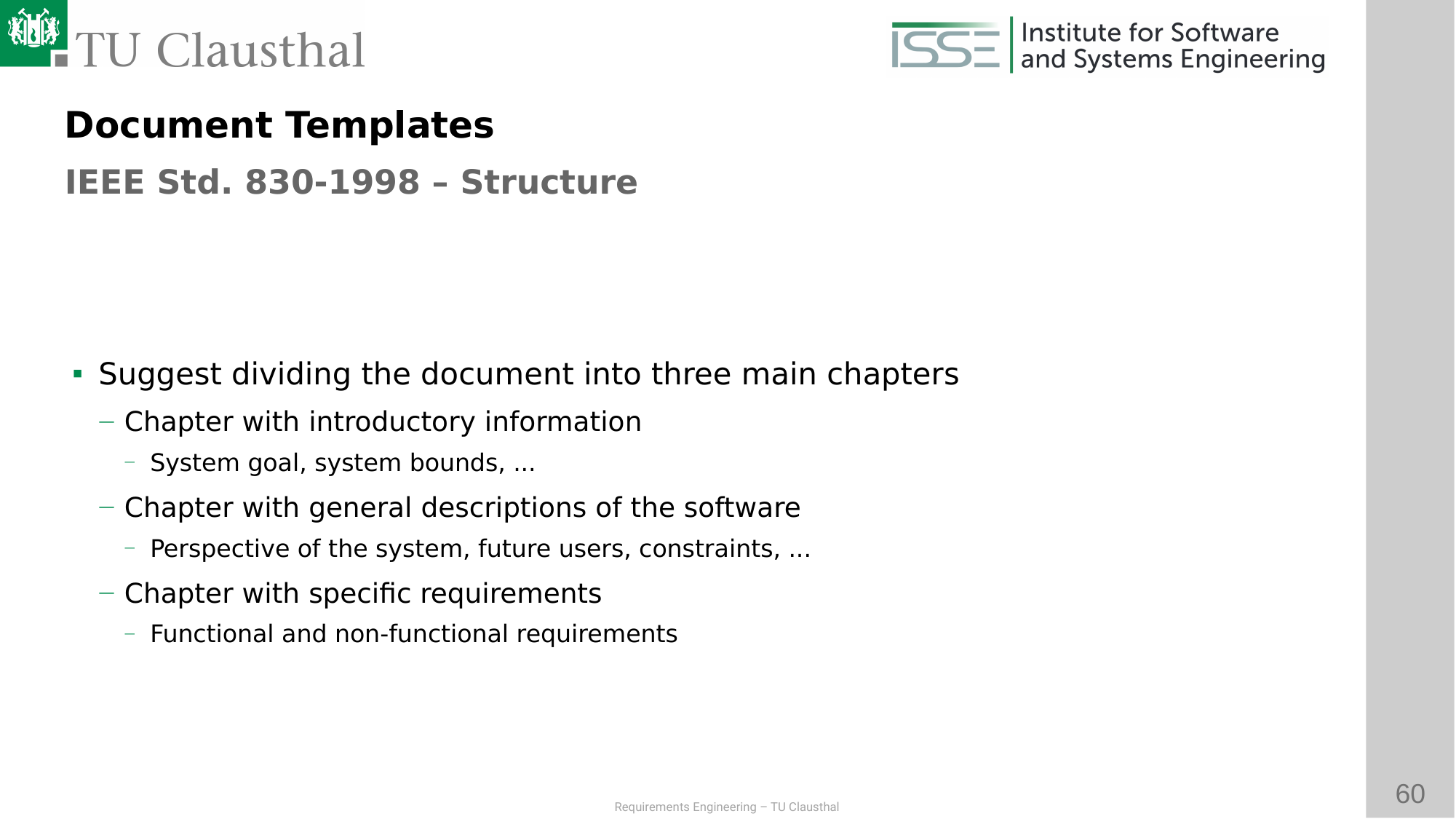

Document Templates
IEEE Std. 830-1998 – Structure

# Suggest dividing the document into three main chapters
Chapter with introductory information
System goal, system bounds, ...
Chapter with general descriptions of the software
Perspective of the system, future users, constraints, ...
Chapter with specific requirements
Functional and non-functional requirements